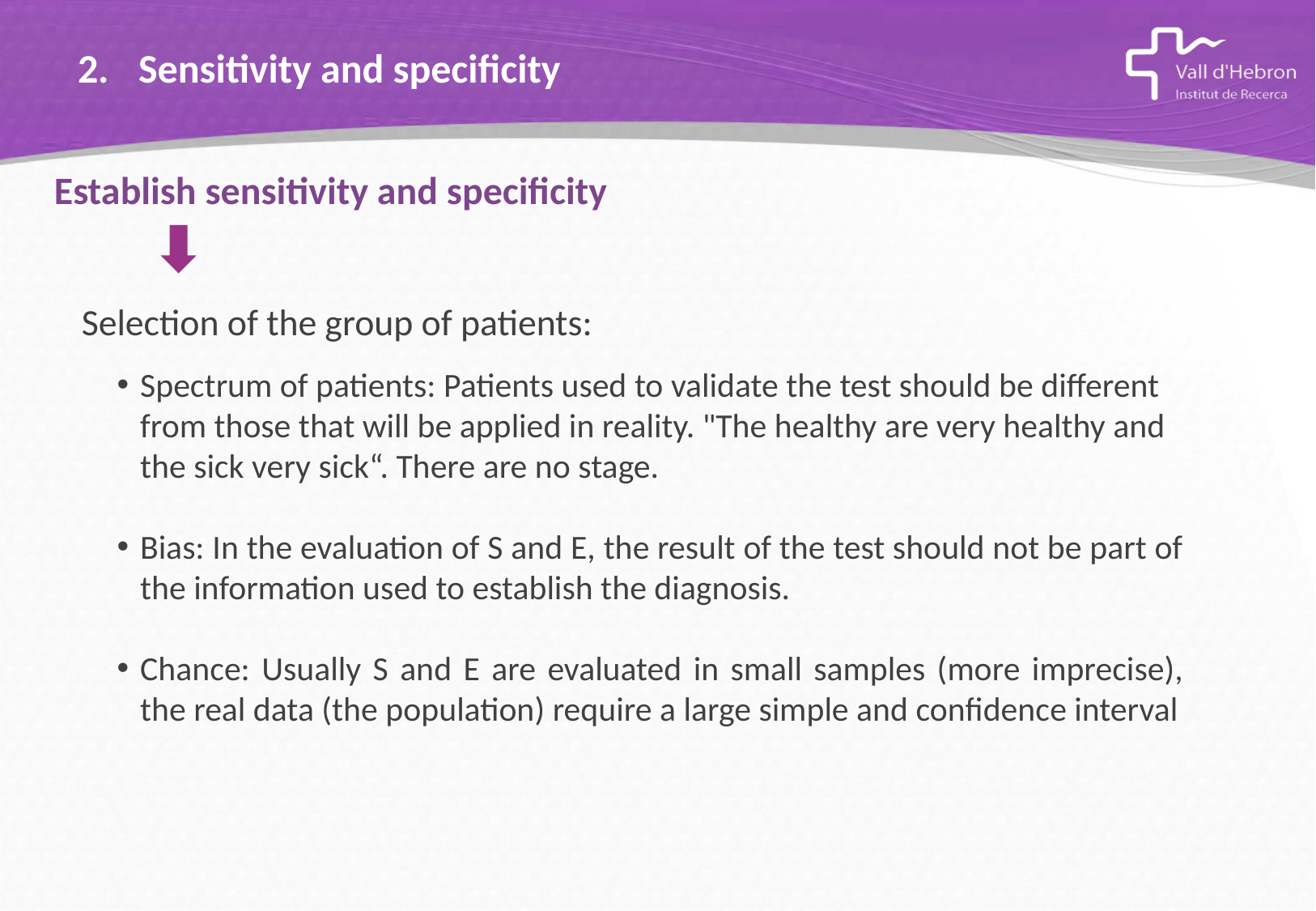

# Sensitivity and specificity
Establish sensitivity and specificity

Selection of the group of patients:
Spectrum of patients: Patients used to validate the test should be different from those that will be applied in reality. "The healthy are very healthy and the sick very sick“. There are no stage.

Bias: In the evaluation of S and E, the result of the test should not be part of the information used to establish the diagnosis.

Chance: Usually S and E are evaluated in small samples (more imprecise), the real data (the population) require a large simple and confidence interval